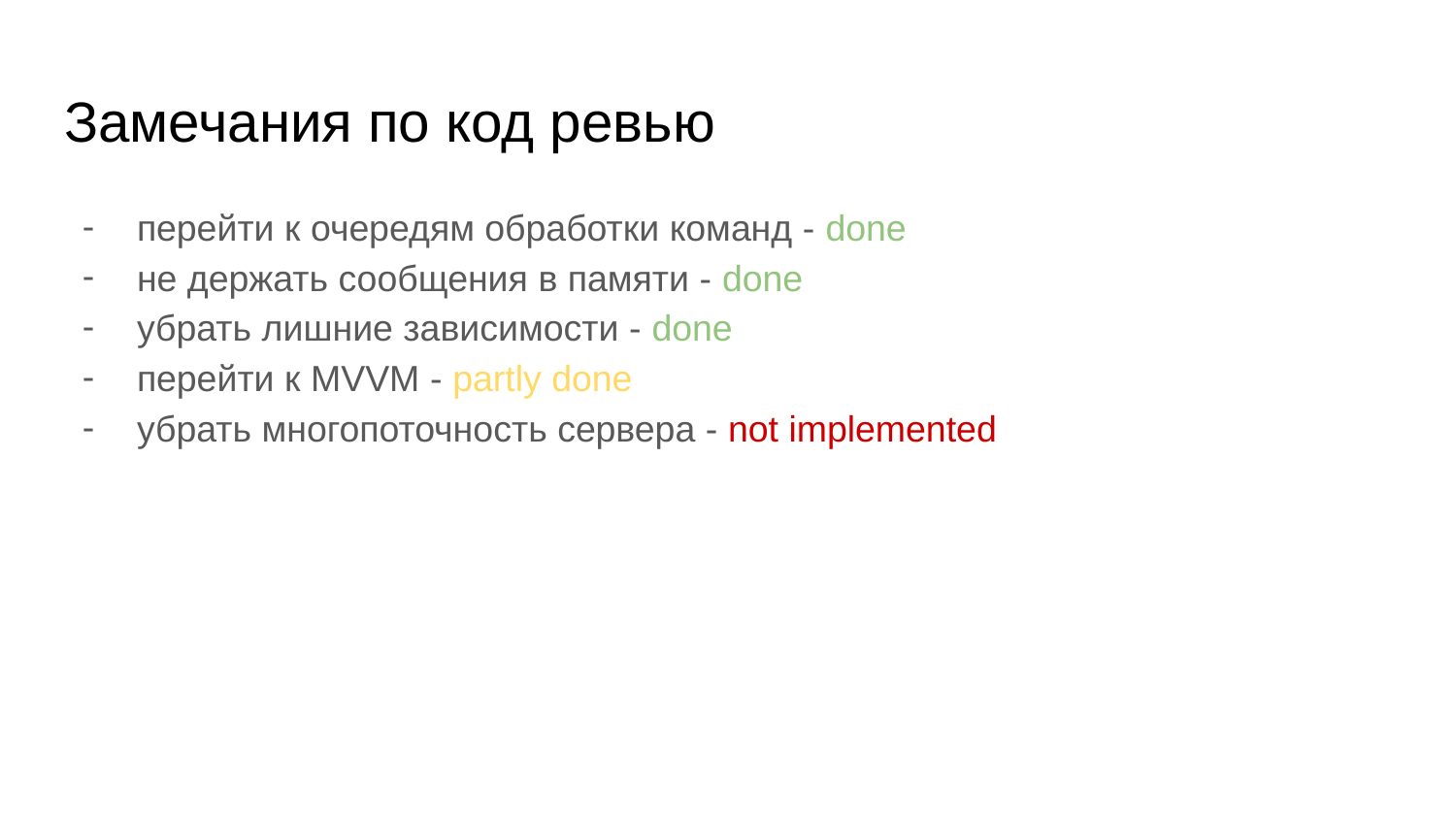

# Замечания по код ревью
перейти к очередям обработки команд - done
не держать сообщения в памяти - done
убрать лишние зависимости - done
перейти к MVVM - partly done
убрать многопоточность сервера - not implemented